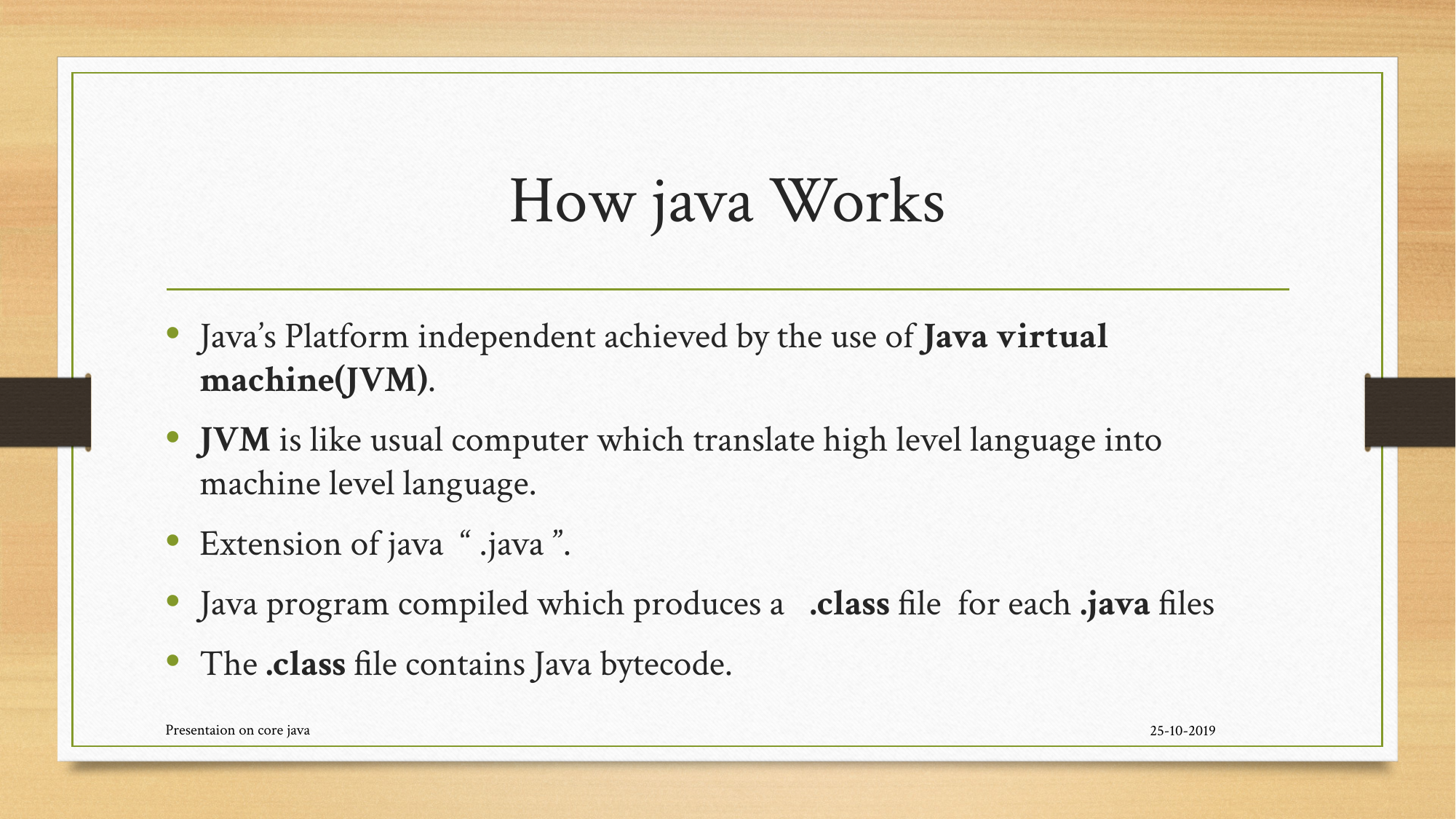

# How java Works
Java’s Platform independent achieved by the use of Java virtual machine(JVM).
JVM is like usual computer which translate high level language into machine level language.
Extension of java  “ .java ”.
Java program compiled which produces a   .class file  for each .java files
The .class file contains Java bytecode.

Presentaion on core java
25-10-2019